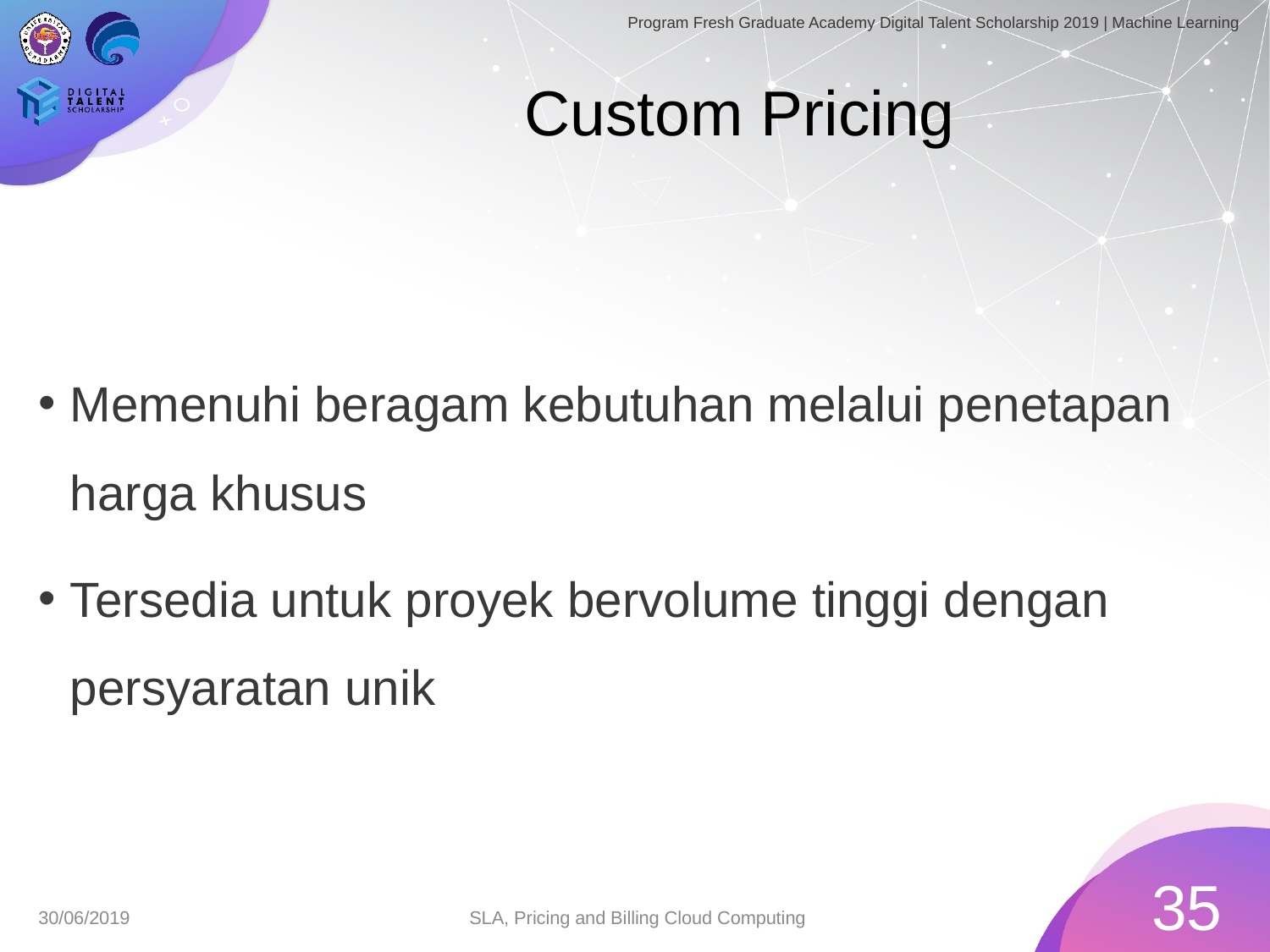

# Custom Pricing
Memenuhi beragam kebutuhan melalui penetapan harga khusus
Tersedia untuk proyek bervolume tinggi dengan persyaratan unik
35
SLA, Pricing and Billing Cloud Computing
30/06/2019